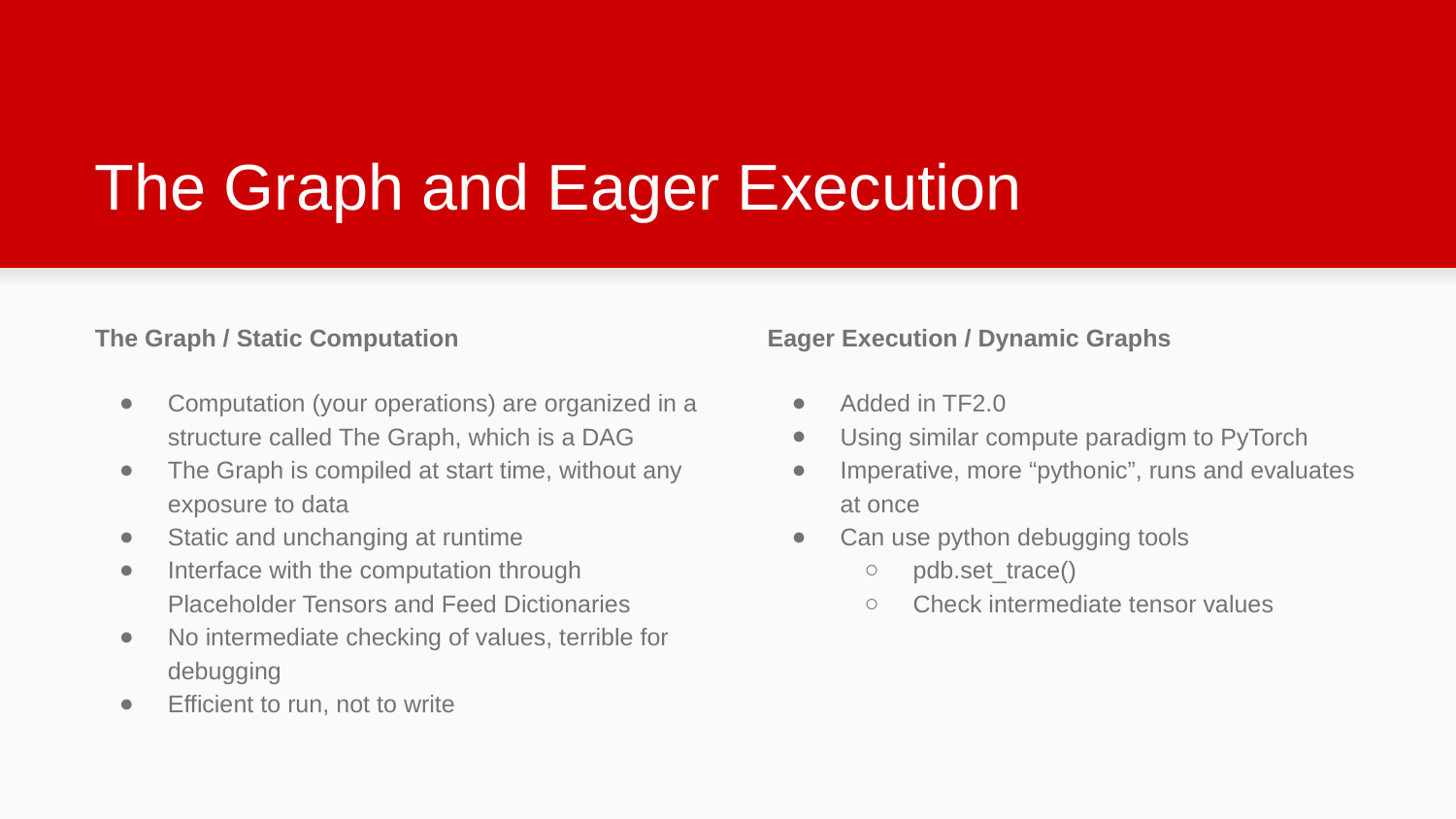

# The Graph and Eager Execution
The Graph / Static Computation
Computation (your operations) are organized in a structure called The Graph, which is a DAG
The Graph is compiled at start time, without any exposure to data
Static and unchanging at runtime
Interface with the computation through Placeholder Tensors and Feed Dictionaries
No intermediate checking of values, terrible for debugging
Efficient to run, not to write

Eager Execution / Dynamic Graphs
Added in TF2.0
Using similar compute paradigm to PyTorch
Imperative, more “pythonic”, runs and evaluates at once
Can use python debugging tools
pdb.set_trace()
Check intermediate tensor values